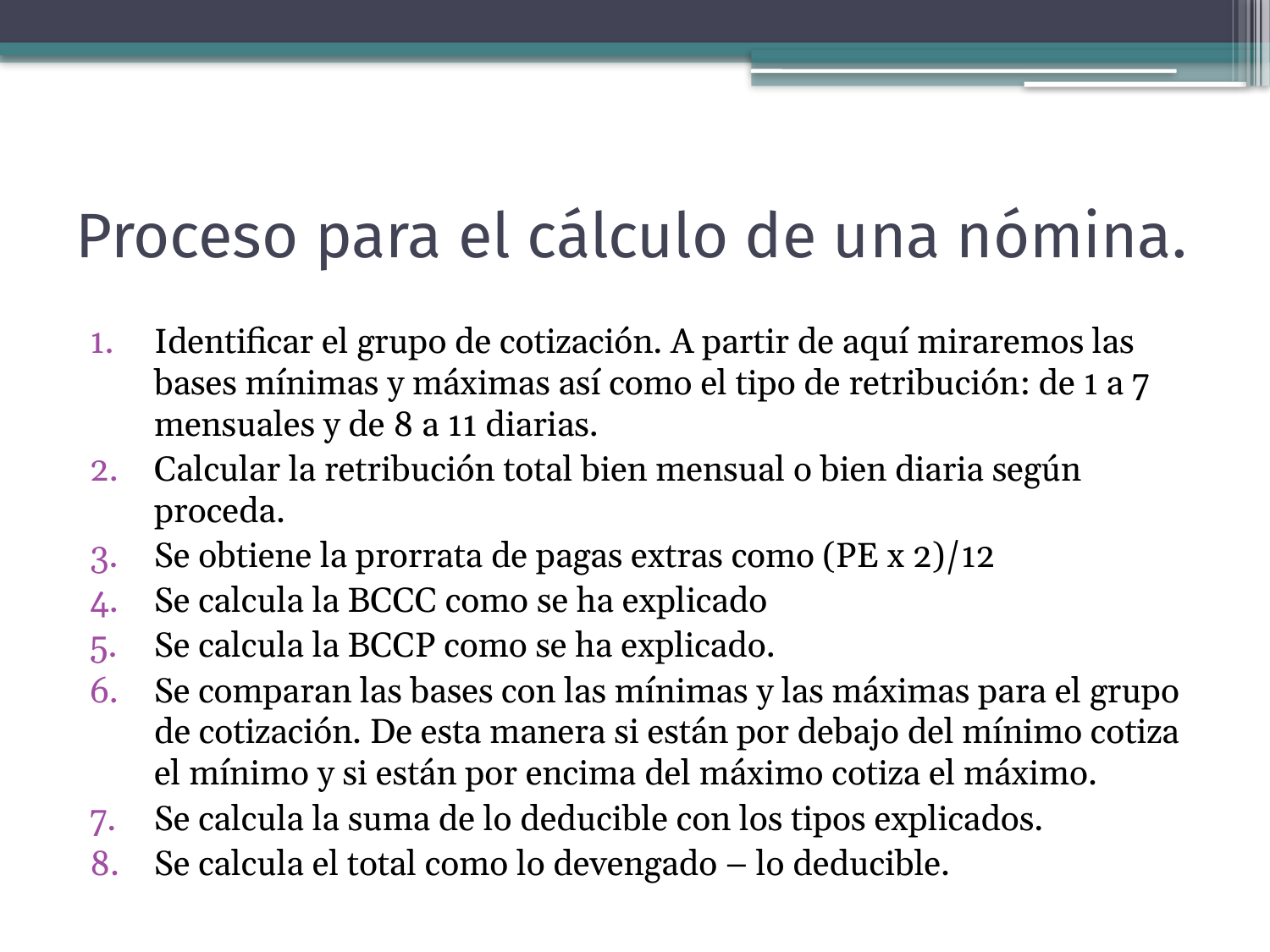

# Proceso para el cálculo de una nómina.
Identificar el grupo de cotización. A partir de aquí miraremos las bases mínimas y máximas así como el tipo de retribución: de 1 a 7 mensuales y de 8 a 11 diarias.
Calcular la retribución total bien mensual o bien diaria según proceda.
Se obtiene la prorrata de pagas extras como (PE x 2)/12
Se calcula la BCCC como se ha explicado
Se calcula la BCCP como se ha explicado.
Se comparan las bases con las mínimas y las máximas para el grupo de cotización. De esta manera si están por debajo del mínimo cotiza el mínimo y si están por encima del máximo cotiza el máximo.
Se calcula la suma de lo deducible con los tipos explicados.
Se calcula el total como lo devengado – lo deducible.